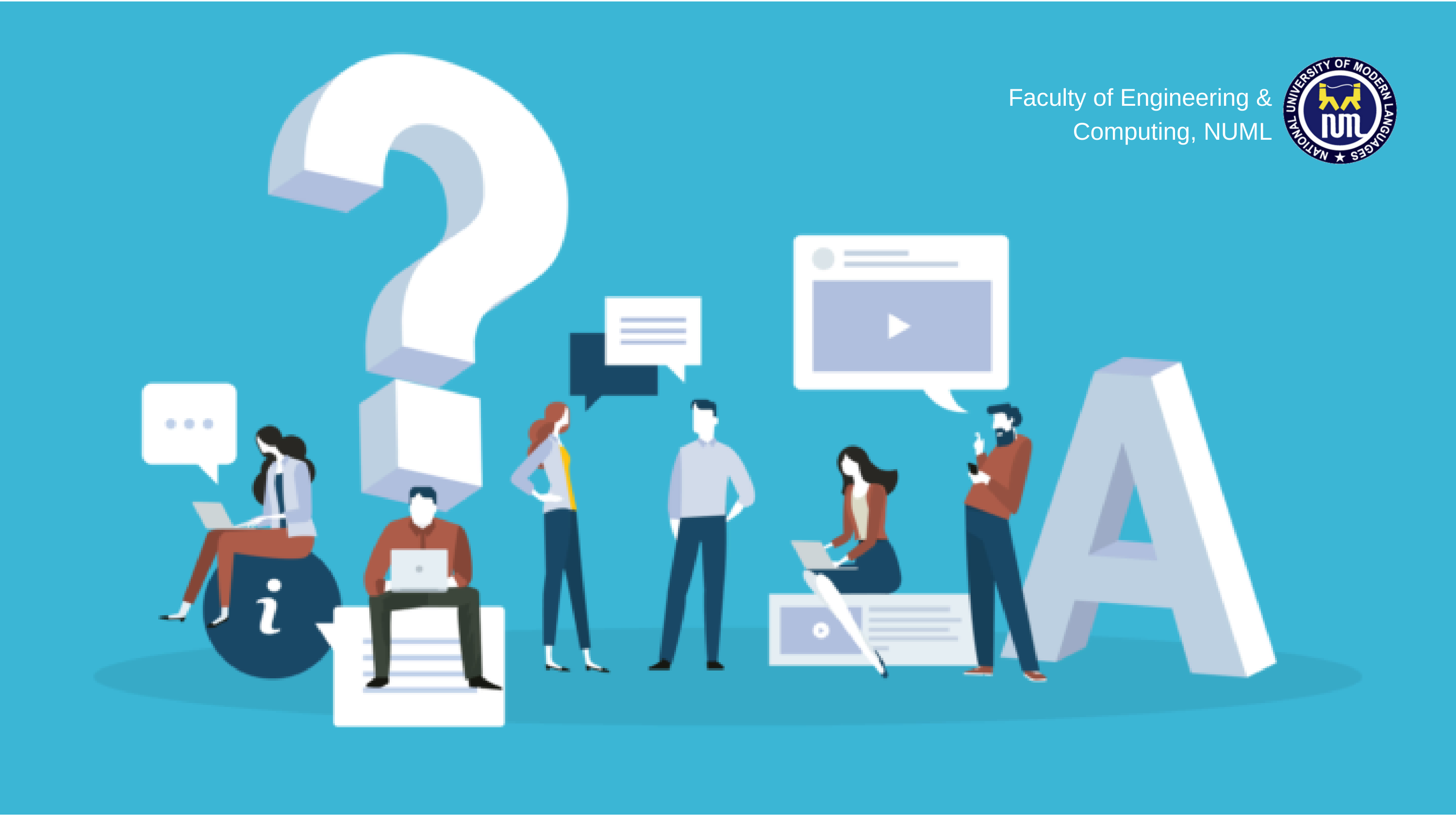

Faculty of Engineering & Computing, NUML
54